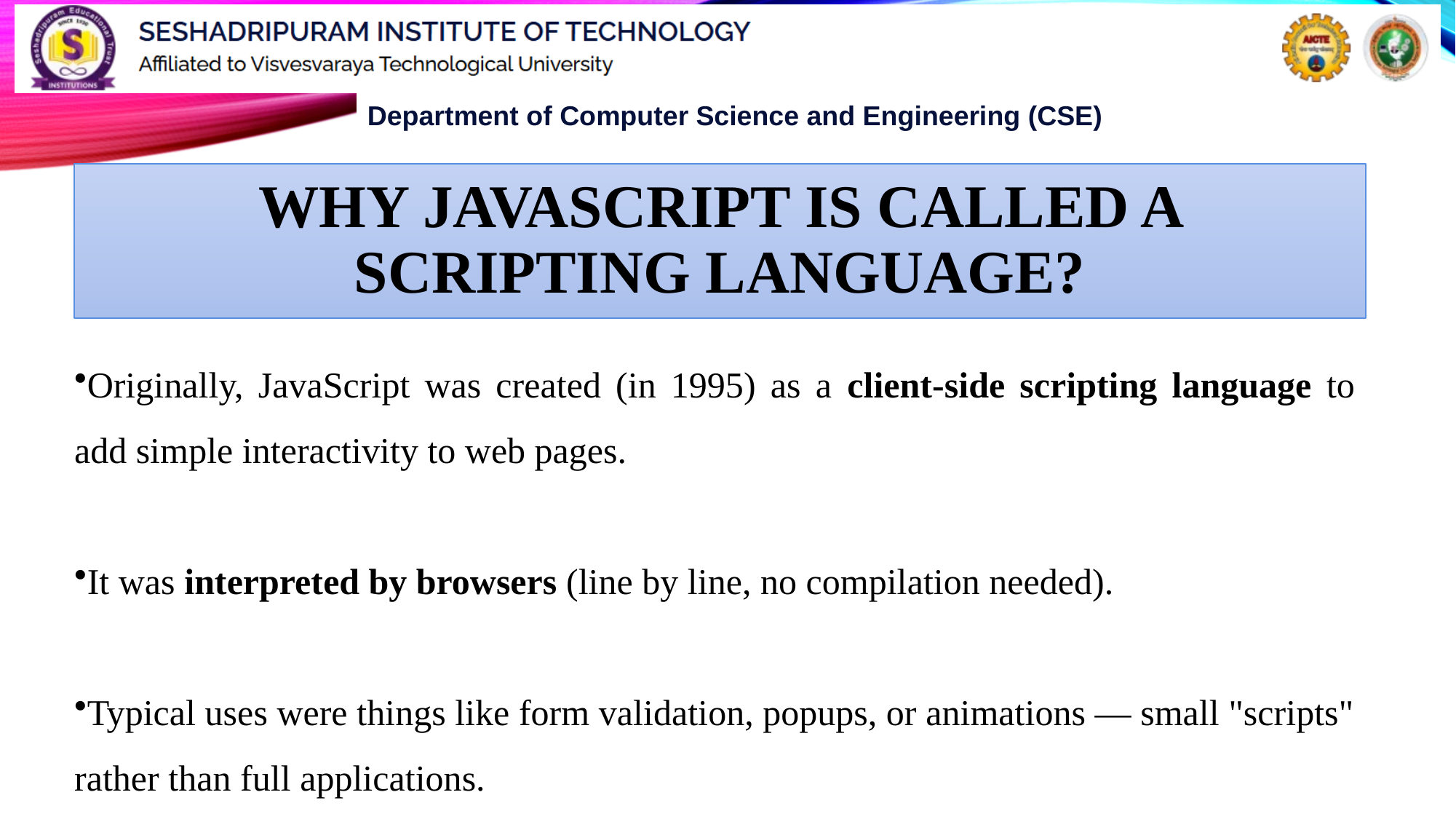

# Why JavaScript is Called a Scripting Language?
Originally, JavaScript was created (in 1995) as a client-side scripting language to add simple interactivity to web pages.

It was interpreted by browsers (line by line, no compilation needed).

Typical uses were things like form validation, popups, or animations — small "scripts" rather than full applications.